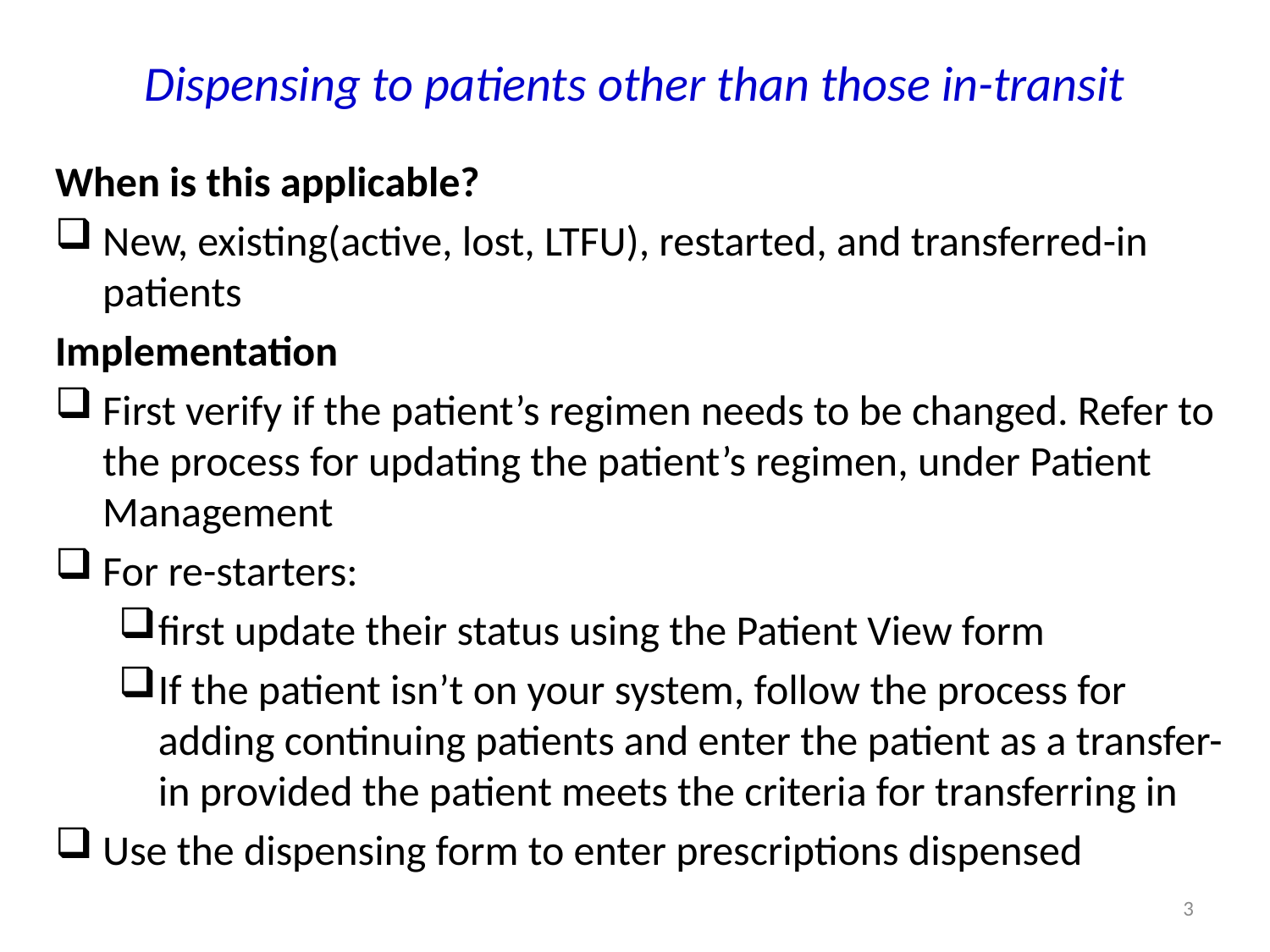

# Dispensing to patients other than those in-transit
When is this applicable?
New, existing(active, lost, LTFU), restarted, and transferred-in patients
Implementation
First verify if the patient’s regimen needs to be changed. Refer to the process for updating the patient’s regimen, under Patient Management
For re-starters:
first update their status using the Patient View form
If the patient isn’t on your system, follow the process for adding continuing patients and enter the patient as a transfer-in provided the patient meets the criteria for transferring in
Use the dispensing form to enter prescriptions dispensed
3